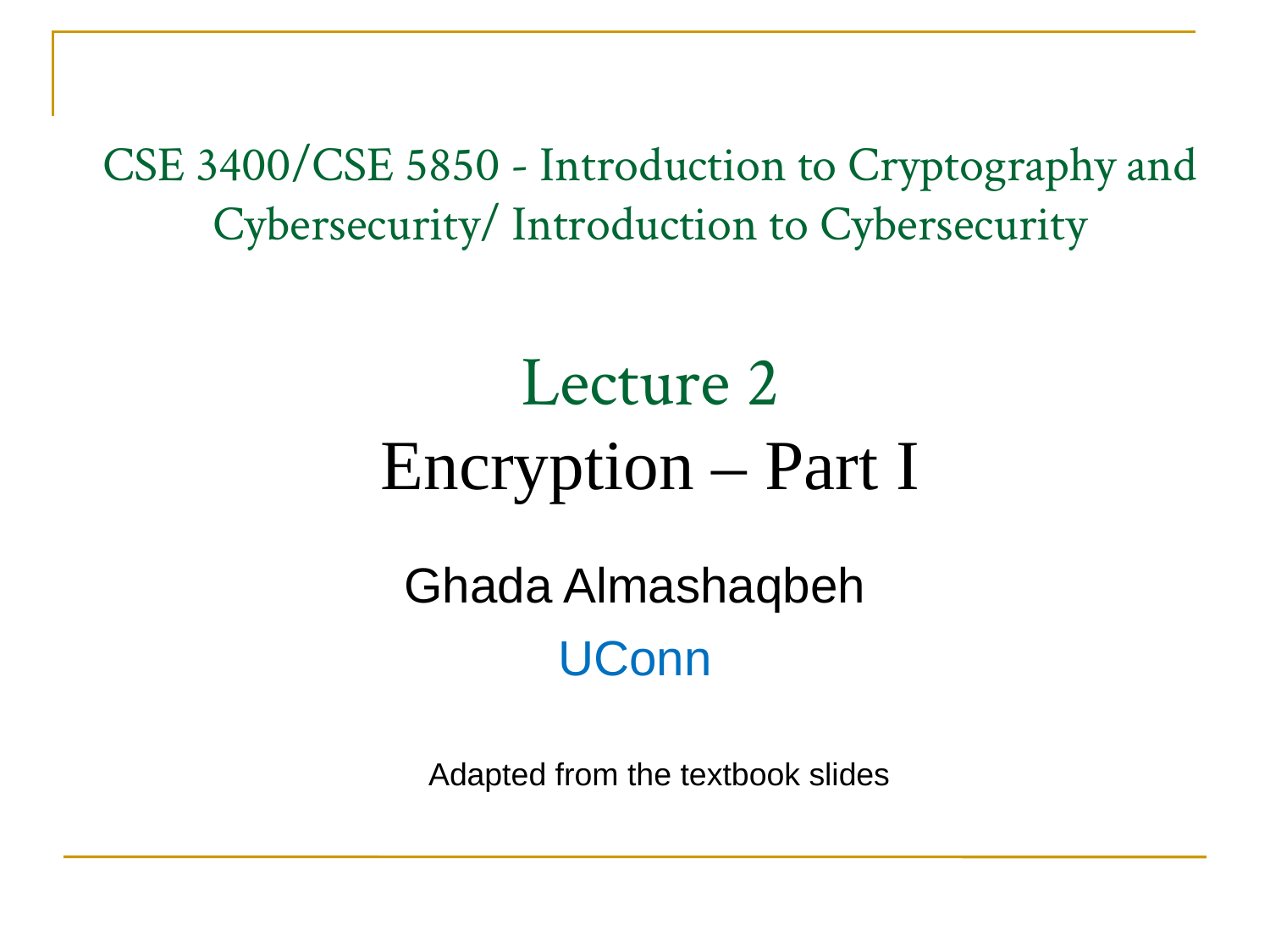

# CSE 3400/CSE 5850 - Introduction to Cryptography and Cybersecurity/ Introduction to Cybersecurity Lecture 2 Encryption – Part I
Ghada Almashaqbeh
UConn

Adapted from the textbook slides